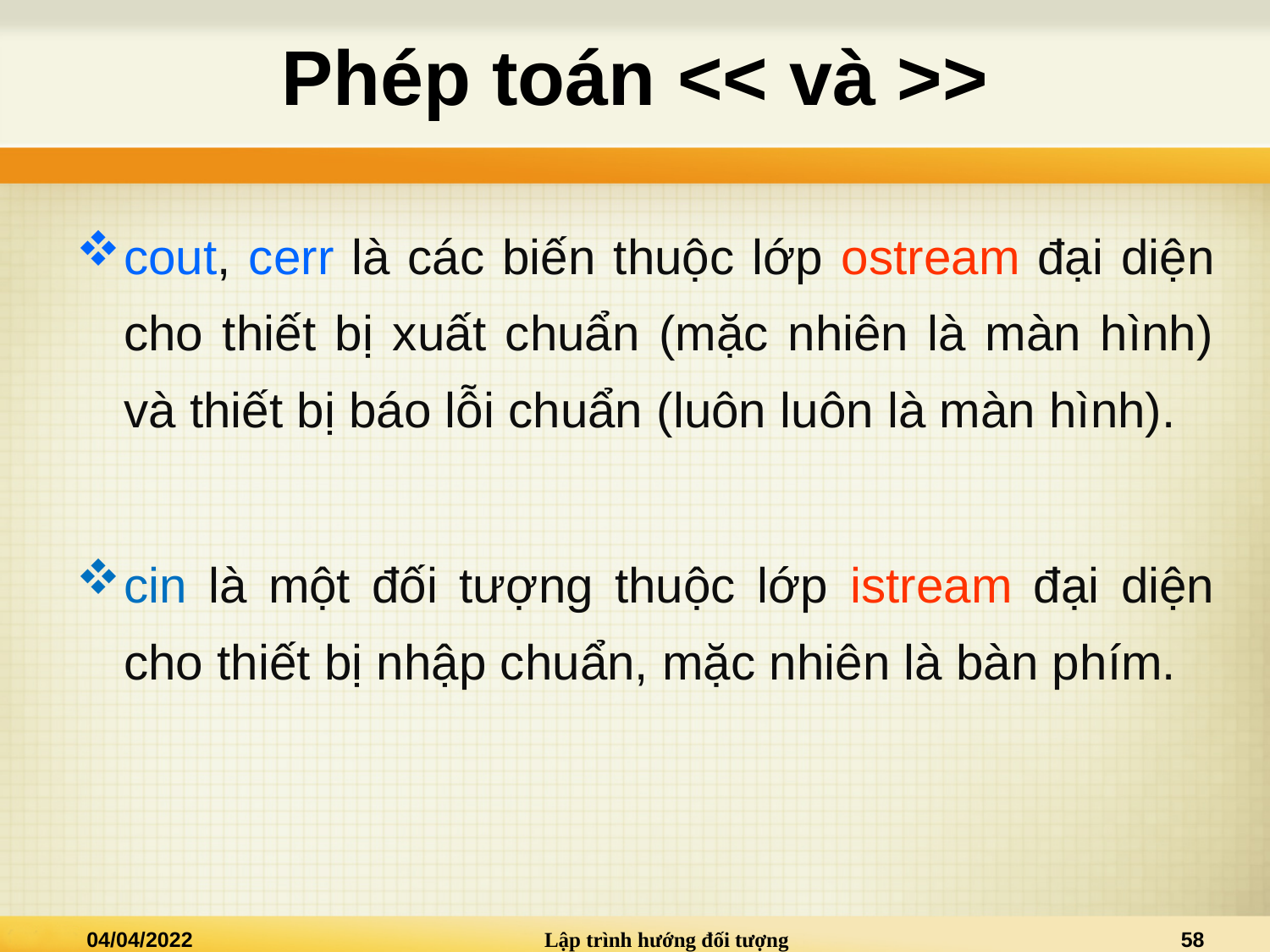

# Phép toán << và >>
cout, cerr là các biến thuộc lớp ostream đại diện cho thiết bị xuất chuẩn (mặc nhiên là màn hình) và thiết bị báo lỗi chuẩn (luôn luôn là màn hình).

cin là một đối tượng thuộc lớp istream đại diện cho thiết bị nhập chuẩn, mặc nhiên là bàn phím.
04/04/2022
Lập trình hướng đối tượng
58